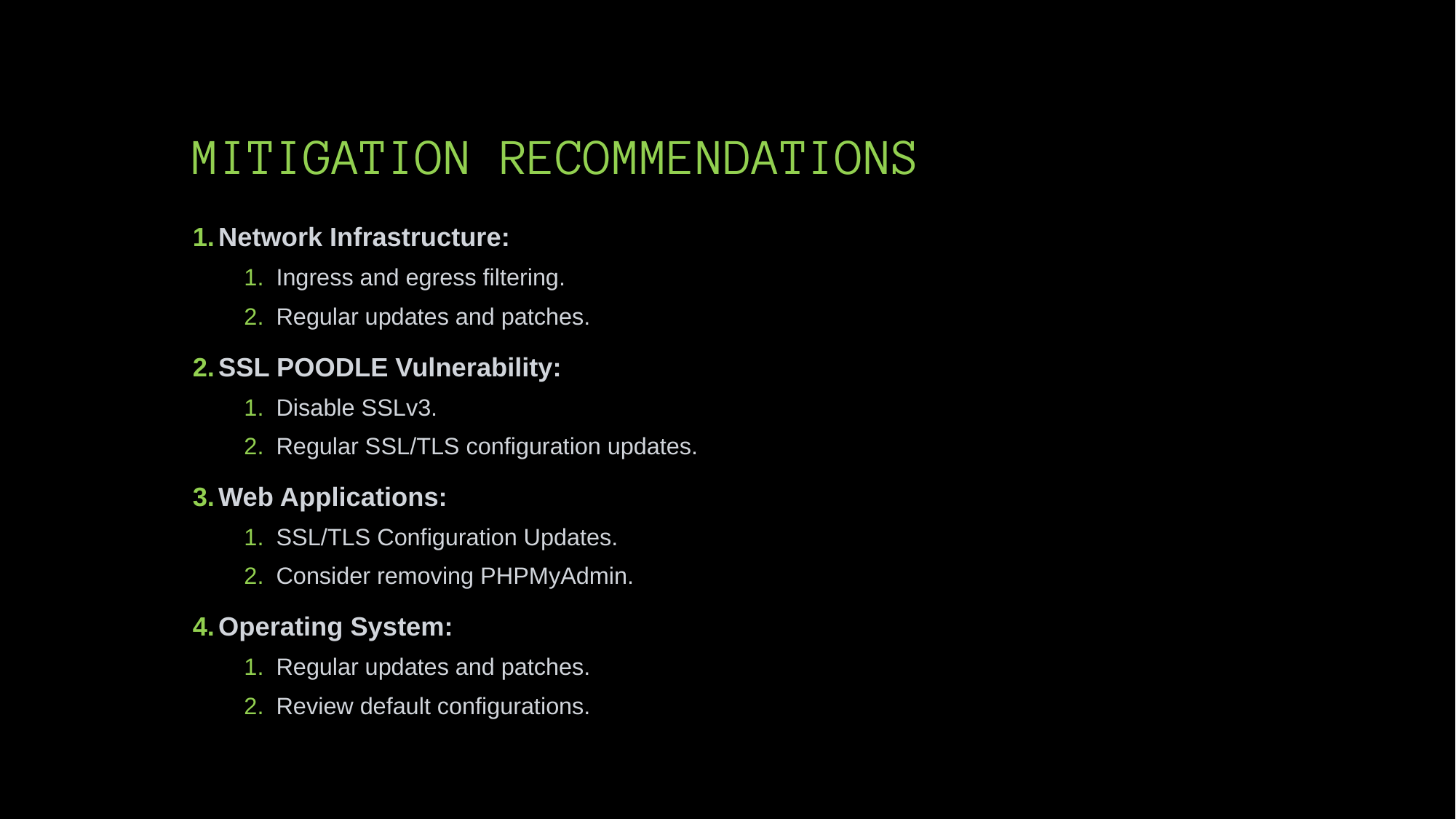

# MITIGATION RECOMMENDATIONS
Network Infrastructure:
Ingress and egress filtering.
Regular updates and patches.
SSL POODLE Vulnerability:
Disable SSLv3.
Regular SSL/TLS configuration updates.
Web Applications:
SSL/TLS Configuration Updates.
Consider removing PHPMyAdmin.
Operating System:
Regular updates and patches.
Review default configurations.